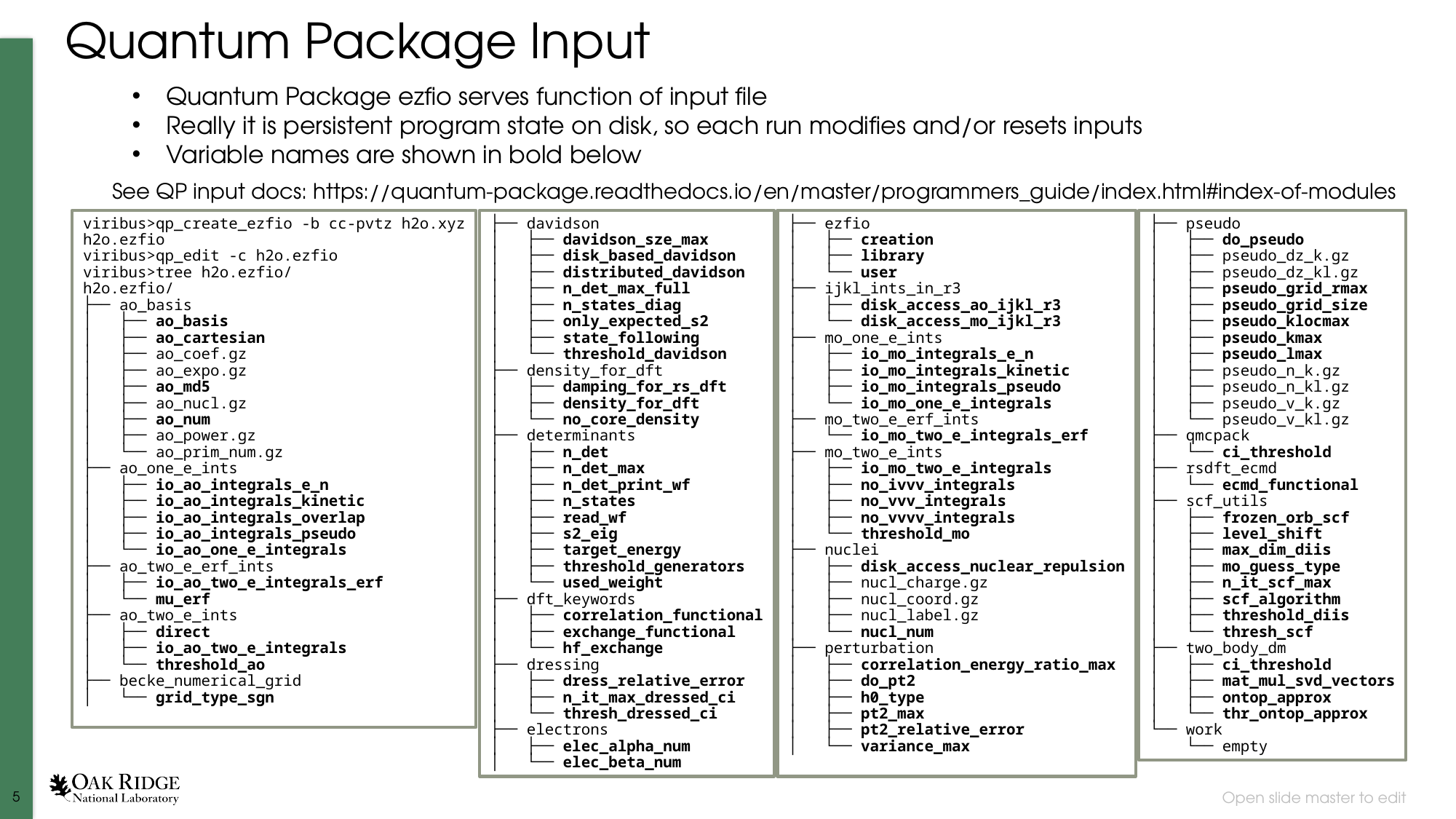

# Quantum Package Input
Quantum Package ezfio serves function of input file
Really it is persistent program state on disk, so each run modifies and/or resets inputs
Variable names are shown in bold below
See QP input docs: https://quantum-package.readthedocs.io/en/master/programmers_guide/index.html#index-of-modules
viribus>qp_create_ezfio -b cc-pvtz h2o.xyz
h2o.ezfio
viribus>qp_edit -c h2o.ezfio
viribus>tree h2o.ezfio/
h2o.ezfio/
├── ao_basis
│   ├── ao_basis
│   ├── ao_cartesian
│   ├── ao_coef.gz
│   ├── ao_expo.gz
│   ├── ao_md5
│   ├── ao_nucl.gz
│   ├── ao_num
│   ├── ao_power.gz
│   └── ao_prim_num.gz
├── ao_one_e_ints
│   ├── io_ao_integrals_e_n
│   ├── io_ao_integrals_kinetic
│   ├── io_ao_integrals_overlap
│   ├── io_ao_integrals_pseudo
│   └── io_ao_one_e_integrals
├── ao_two_e_erf_ints
│   ├── io_ao_two_e_integrals_erf
│   └── mu_erf
├── ao_two_e_ints
│   ├── direct
│   ├── io_ao_two_e_integrals
│   └── threshold_ao
├── becke_numerical_grid
│   └── grid_type_sgn

├── davidson
│   ├── davidson_sze_max
│   ├── disk_based_davidson
│   ├── distributed_davidson
│   ├── n_det_max_full
│   ├── n_states_diag
│   ├── only_expected_s2
│   ├── state_following
│   └── threshold_davidson
├── density_for_dft
│   ├── damping_for_rs_dft
│   ├── density_for_dft
│   └── no_core_density
├── determinants
│   ├── n_det
│   ├── n_det_max
│   ├── n_det_print_wf
│   ├── n_states
│   ├── read_wf
│   ├── s2_eig
│   ├── target_energy
│   ├── threshold_generators
│   └── used_weight
├── dft_keywords
│   ├── correlation_functional
│   ├── exchange_functional
│   └── hf_exchange
├── dressing
│   ├── dress_relative_error
│   ├── n_it_max_dressed_ci
│   └── thresh_dressed_ci
├── electrons
│   ├── elec_alpha_num
│   └── elec_beta_num
├── ezfio
│   ├── creation
│   ├── library
│   └── user
├── ijkl_ints_in_r3
│   ├── disk_access_ao_ijkl_r3
│   └── disk_access_mo_ijkl_r3
├── mo_one_e_ints
│   ├── io_mo_integrals_e_n
│   ├── io_mo_integrals_kinetic
│   ├── io_mo_integrals_pseudo
│   └── io_mo_one_e_integrals
├── mo_two_e_erf_ints
│   └── io_mo_two_e_integrals_erf
├── mo_two_e_ints
│   ├── io_mo_two_e_integrals
│   ├── no_ivvv_integrals
│   ├── no_vvv_integrals
│   ├── no_vvvv_integrals
│   └── threshold_mo
├── nuclei
│   ├── disk_access_nuclear_repulsion
│   ├── nucl_charge.gz
│   ├── nucl_coord.gz
│   ├── nucl_label.gz
│   └── nucl_num
├── perturbation
│   ├── correlation_energy_ratio_max
│   ├── do_pt2
│   ├── h0_type
│   ├── pt2_max
│   ├── pt2_relative_error
│   └── variance_max

├── pseudo
│   ├── do_pseudo
│   ├── pseudo_dz_k.gz
│   ├── pseudo_dz_kl.gz
│   ├── pseudo_grid_rmax
│   ├── pseudo_grid_size
│   ├── pseudo_klocmax
│   ├── pseudo_kmax
│   ├── pseudo_lmax
│   ├── pseudo_n_k.gz
│   ├── pseudo_n_kl.gz
│   ├── pseudo_v_k.gz
│   └── pseudo_v_kl.gz
├── qmcpack
│   └── ci_threshold
├── rsdft_ecmd
│   └── ecmd_functional
├── scf_utils
│   ├── frozen_orb_scf
│   ├── level_shift
│   ├── max_dim_diis
│   ├── mo_guess_type
│   ├── n_it_scf_max
│   ├── scf_algorithm
│   ├── threshold_diis
│   └── thresh_scf
├── two_body_dm
│   ├── ci_threshold
│   ├── mat_mul_svd_vectors
│   ├── ontop_approx
│   └── thr_ontop_approx
└── work
    └── empty